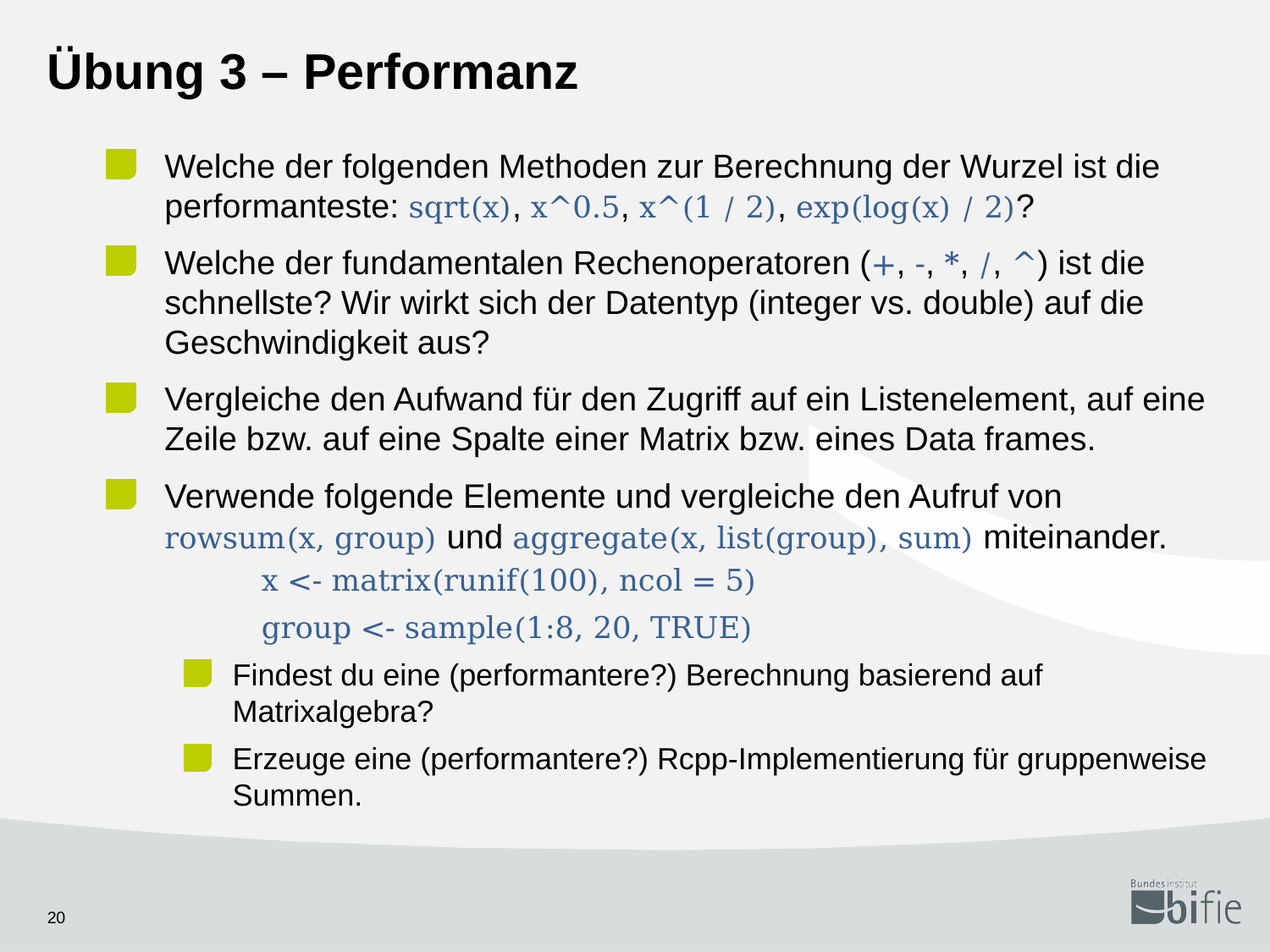

# Übung 3 – Performanz
Welche der folgenden Methoden zur Berechnung der Wurzel ist die performanteste: sqrt(x), x^0.5, x^(1 / 2), exp(log(x) / 2)?
Welche der fundamentalen Rechenoperatoren (+, -, *, /, ^) ist die schnellste? Wir wirkt sich der Datentyp (integer vs. double) auf die Geschwindigkeit aus?
Vergleiche den Aufwand für den Zugriff auf ein Listenelement, auf eine Zeile bzw. auf eine Spalte einer Matrix bzw. eines Data frames.
Verwende folgende Elemente und vergleiche den Aufruf von rowsum(x, group) und aggregate(x, list(group), sum) miteinander.
x <- matrix(runif(100), ncol = 5)
group <- sample(1:8, 20, TRUE)
Findest du eine (performantere?) Berechnung basierend auf Matrixalgebra?
Erzeuge eine (performantere?) Rcpp-Implementierung für gruppenweise Summen.